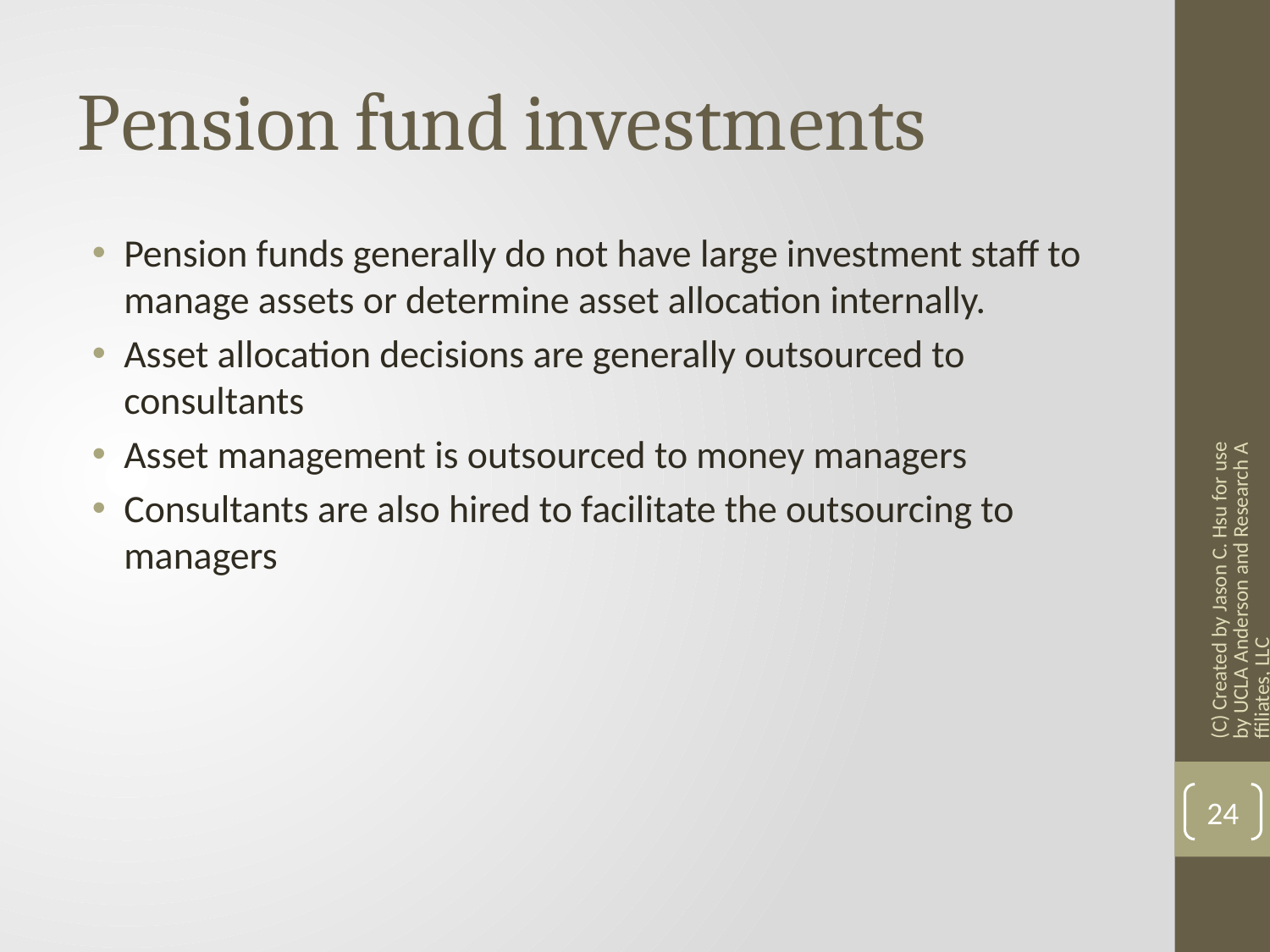

# Pension fund investments
Pension funds generally do not have large investment staff to manage assets or determine asset allocation internally.
Asset allocation decisions are generally outsourced to consultants
Asset management is outsourced to money managers
Consultants are also hired to facilitate the outsourcing to managers
(C) Created by Jason C. Hsu for use by UCLA Anderson and Research Affiliates, LLC
24